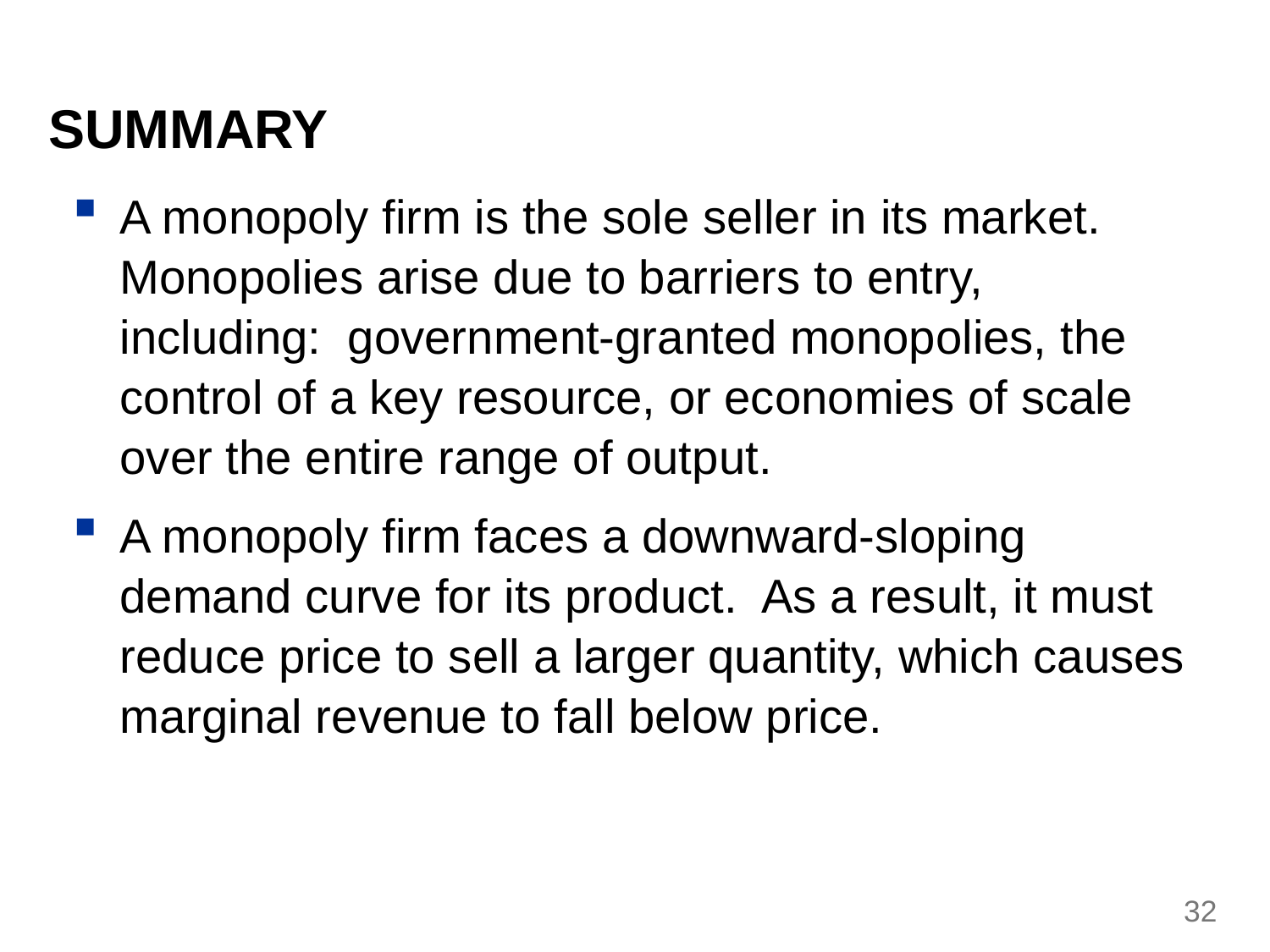

# SUMMARY
A monopoly firm is the sole seller in its market.  Monopolies arise due to barriers to entry, including:  government-granted monopolies, the control of a key resource, or economies of scale over the entire range of output.
A monopoly firm faces a downward-sloping demand curve for its product.  As a result, it must reduce price to sell a larger quantity, which causes marginal revenue to fall below price.